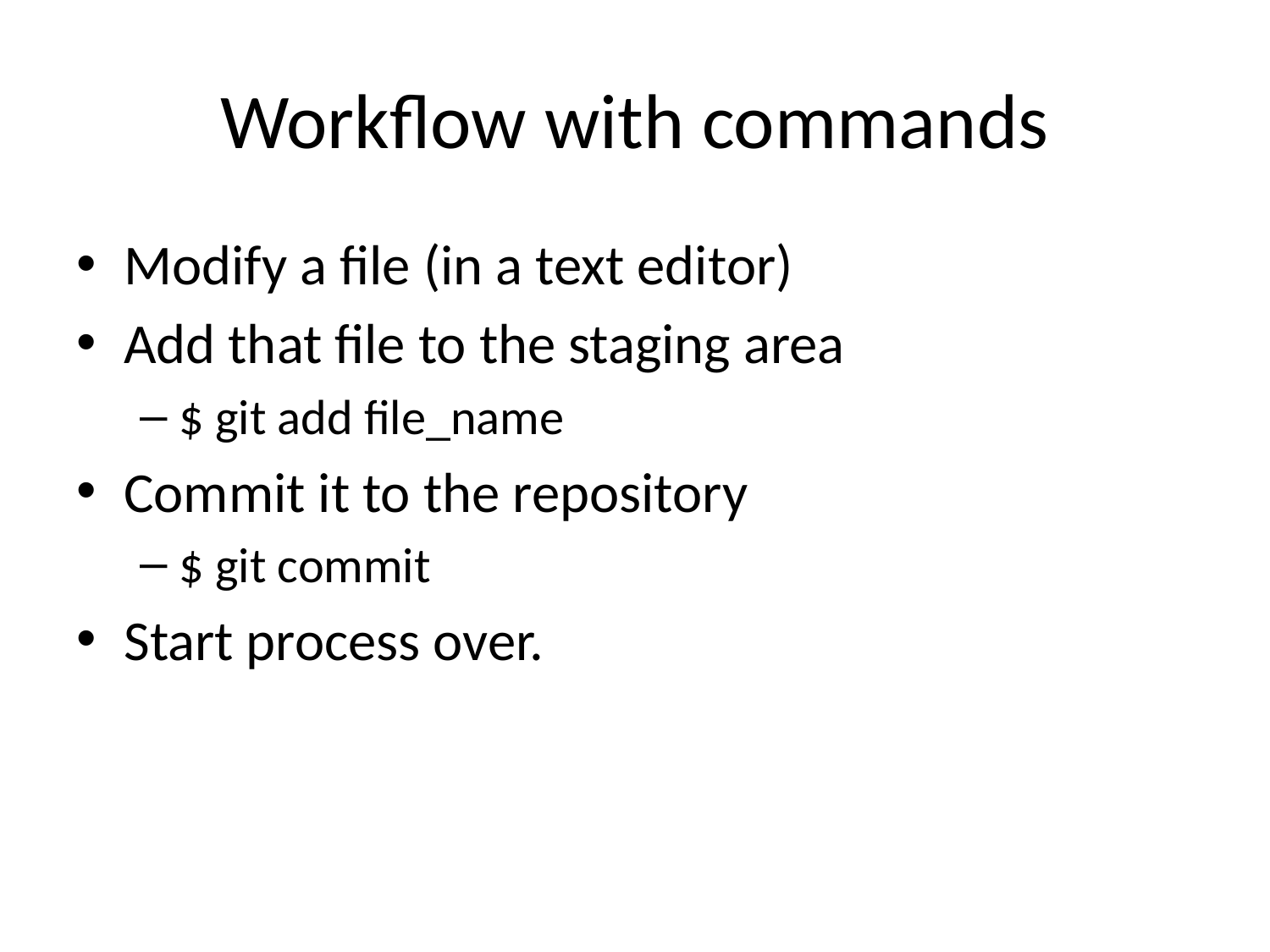

# Workflow with commands
Modify a file (in a text editor)
Add that file to the staging area
$ git add file_name
Commit it to the repository
$ git commit
Start process over.